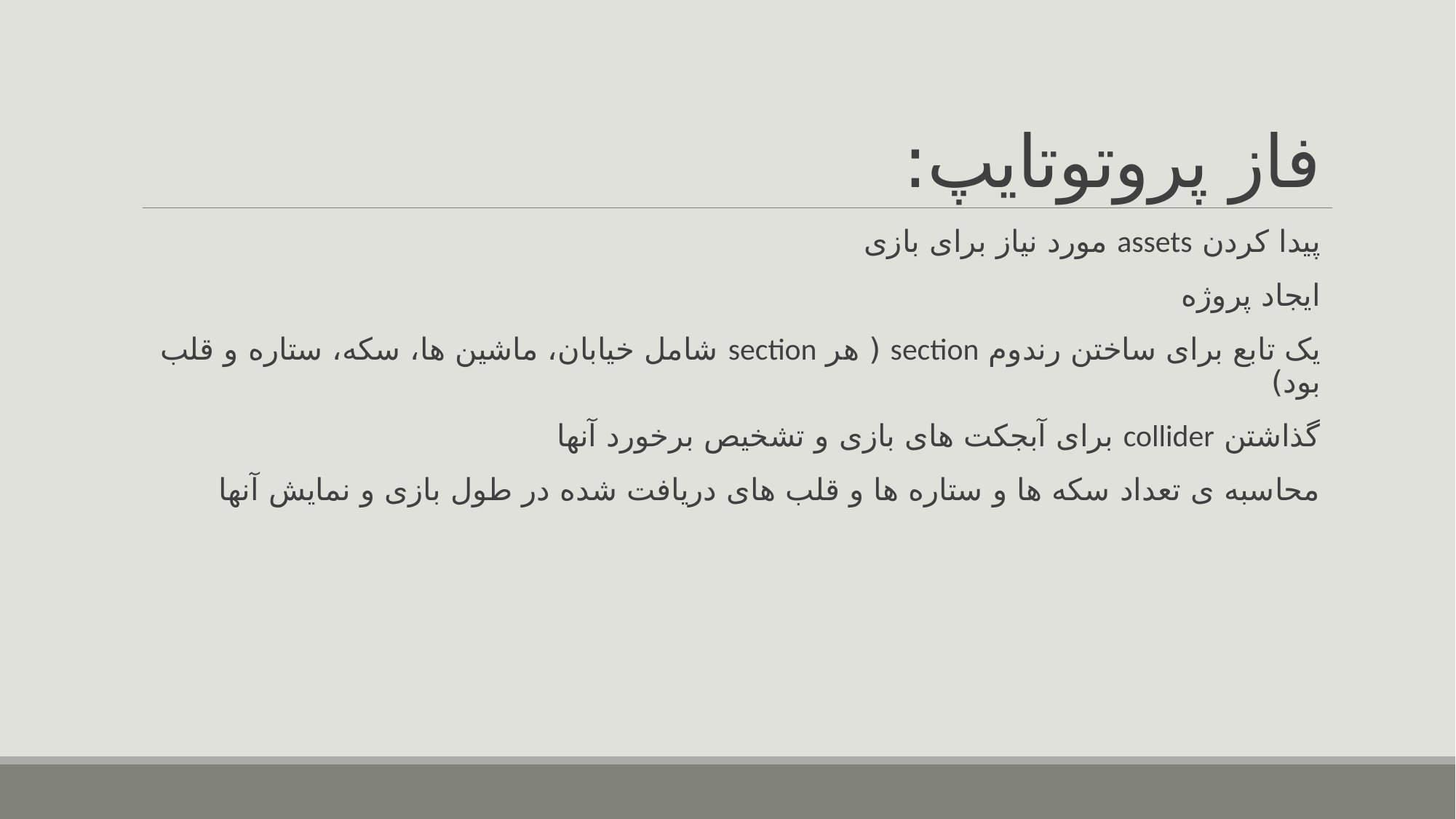

# فاز پروتوتایپ:
پیدا کردن assets مورد نیاز برای بازی
ایجاد پروژه
یک تابع برای ساختن رندوم section ( هر section شامل خیابان، ماشین ها، سکه، ستاره و قلب بود)
گذاشتن collider برای آبجکت های بازی و تشخیص برخورد آنها
محاسبه ی تعداد سکه ها و ستاره ها و قلب های دریافت شده در طول بازی و نمایش آنها